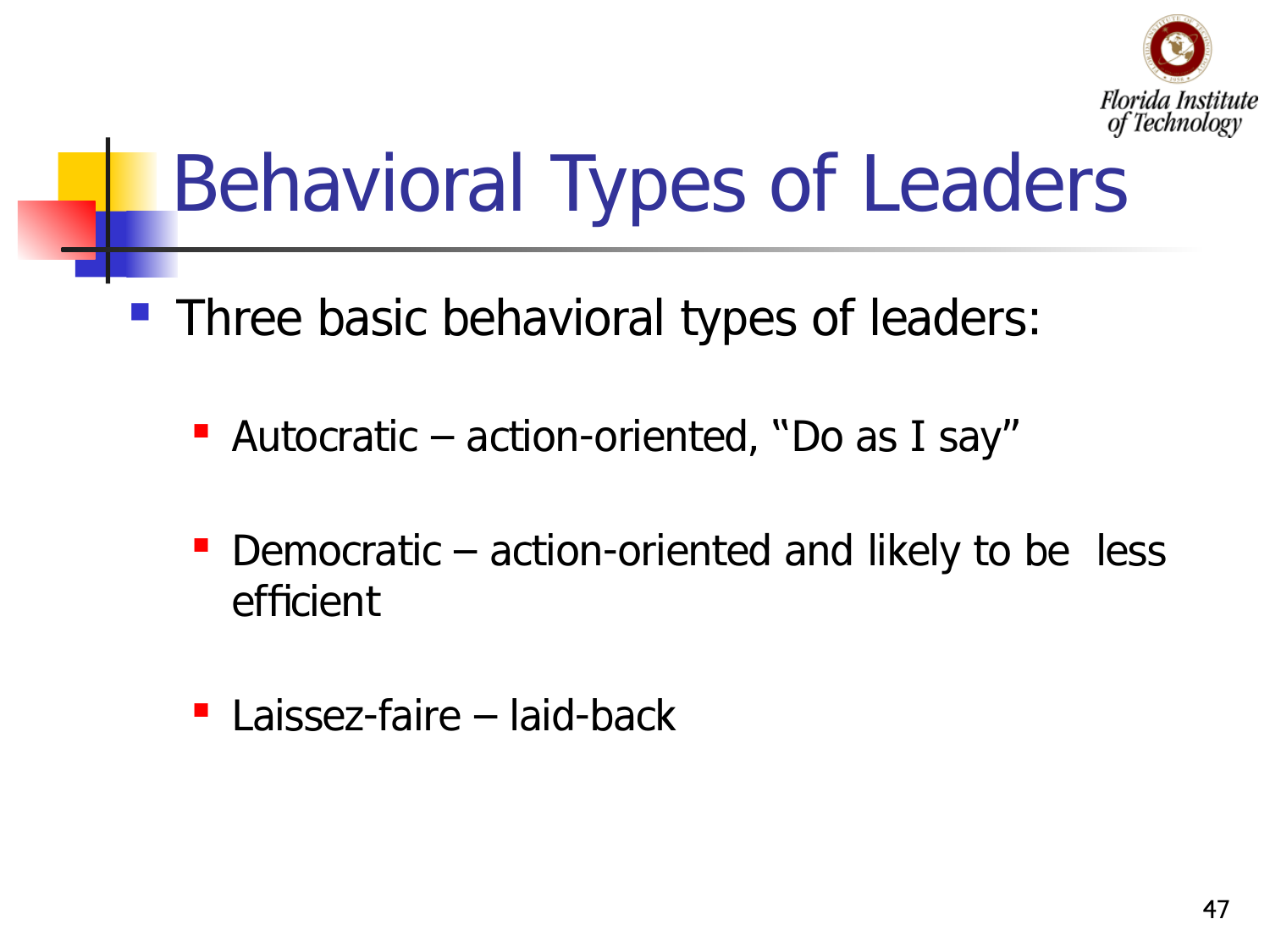

# Behavioral Types of Leaders
Three basic behavioral types of leaders:
Autocratic – action-oriented, “Do as I say”
Democratic – action-oriented and likely to be  less efficient
Laissez-faire – laid-back
47